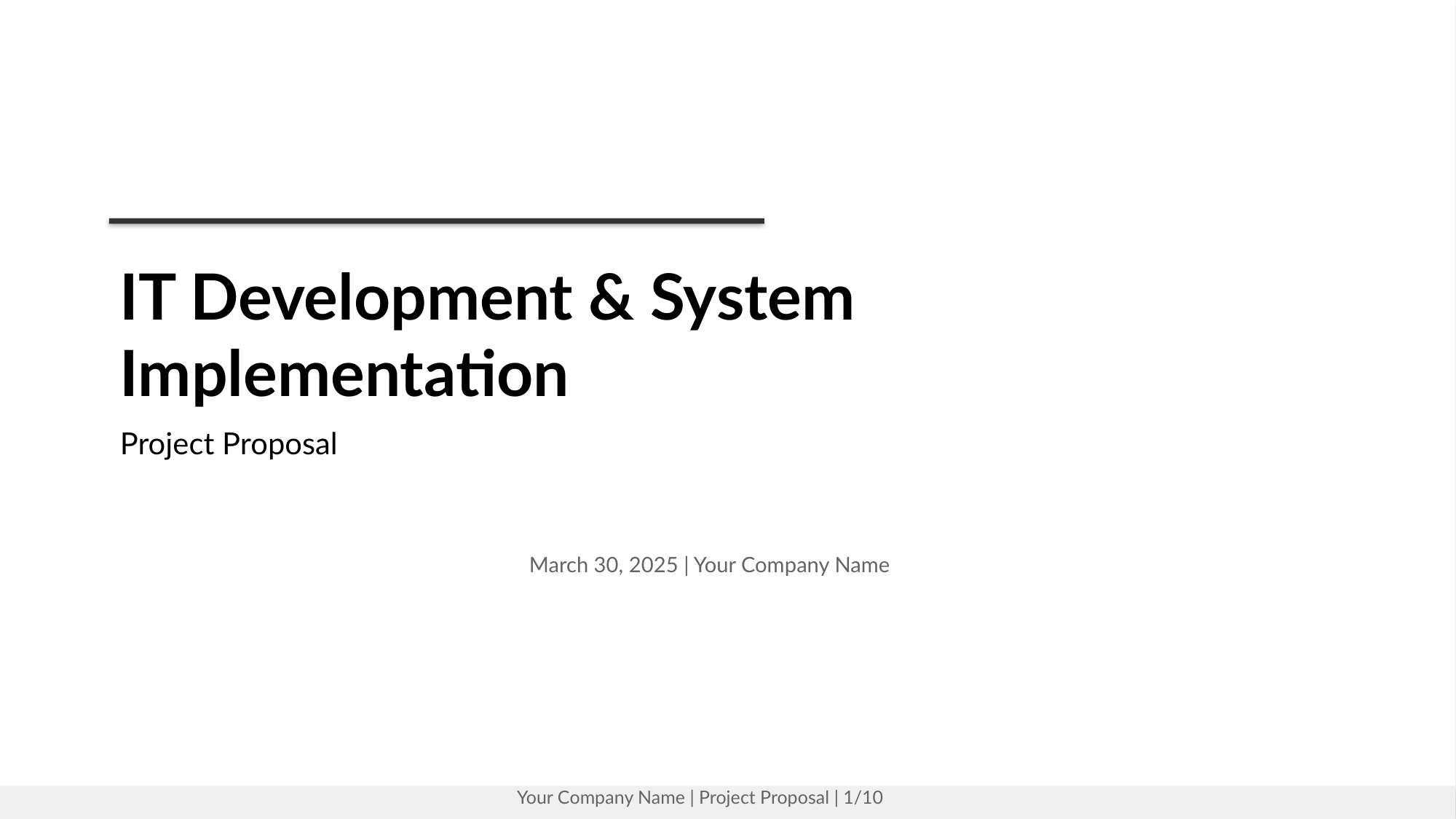

#

IT Development & System Implementation
Project Proposal
March 30, 2025 | Your Company Name
Your Company Name | Project Proposal | 1/10